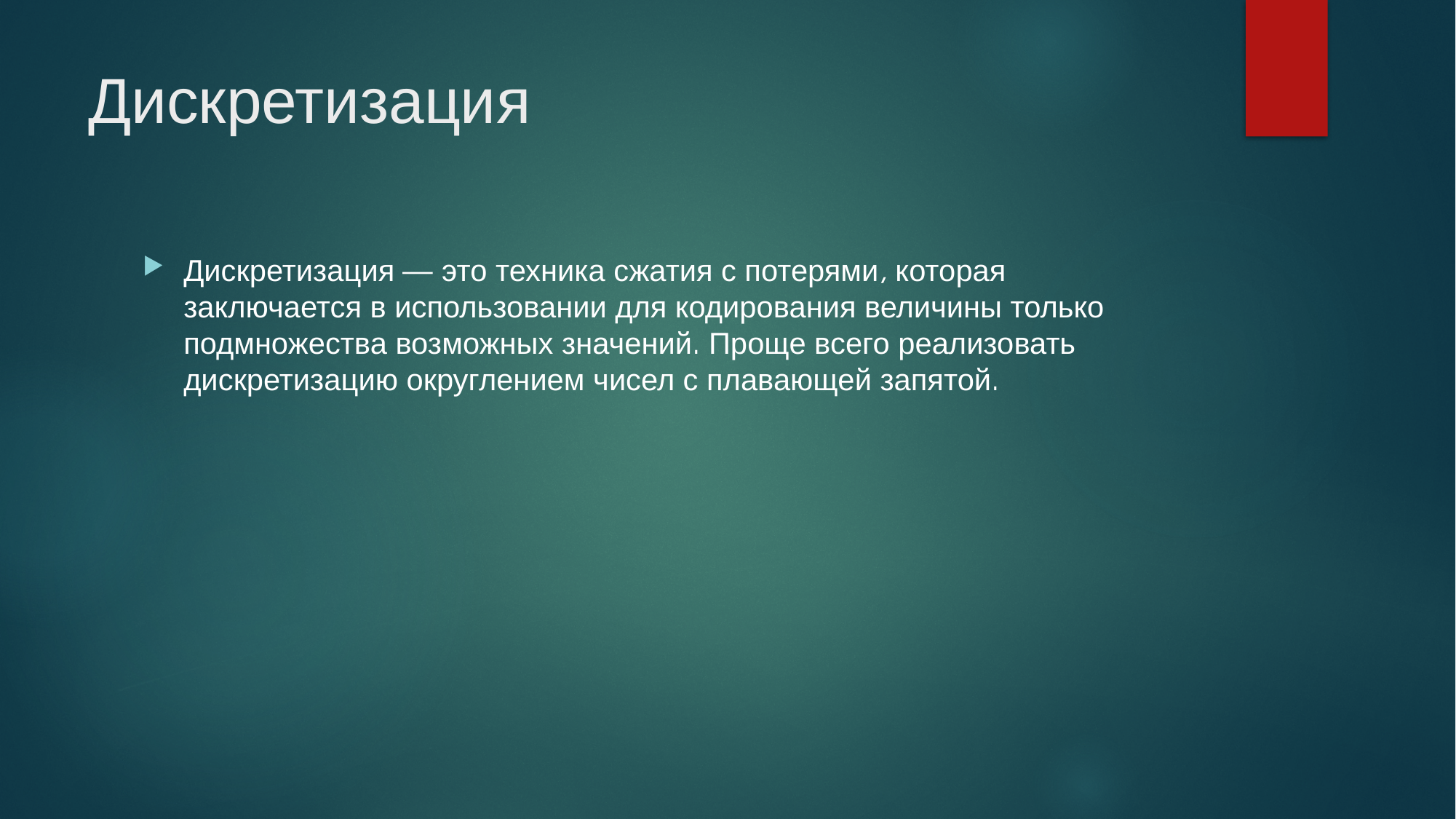

# Дискретизация
Дискретизация — это техника сжатия с потерями, которая заключается в использовании для кодирования величины только подмножества возможных значений. Проще всего реализовать дискретизацию округлением чисел с плавающей запятой.